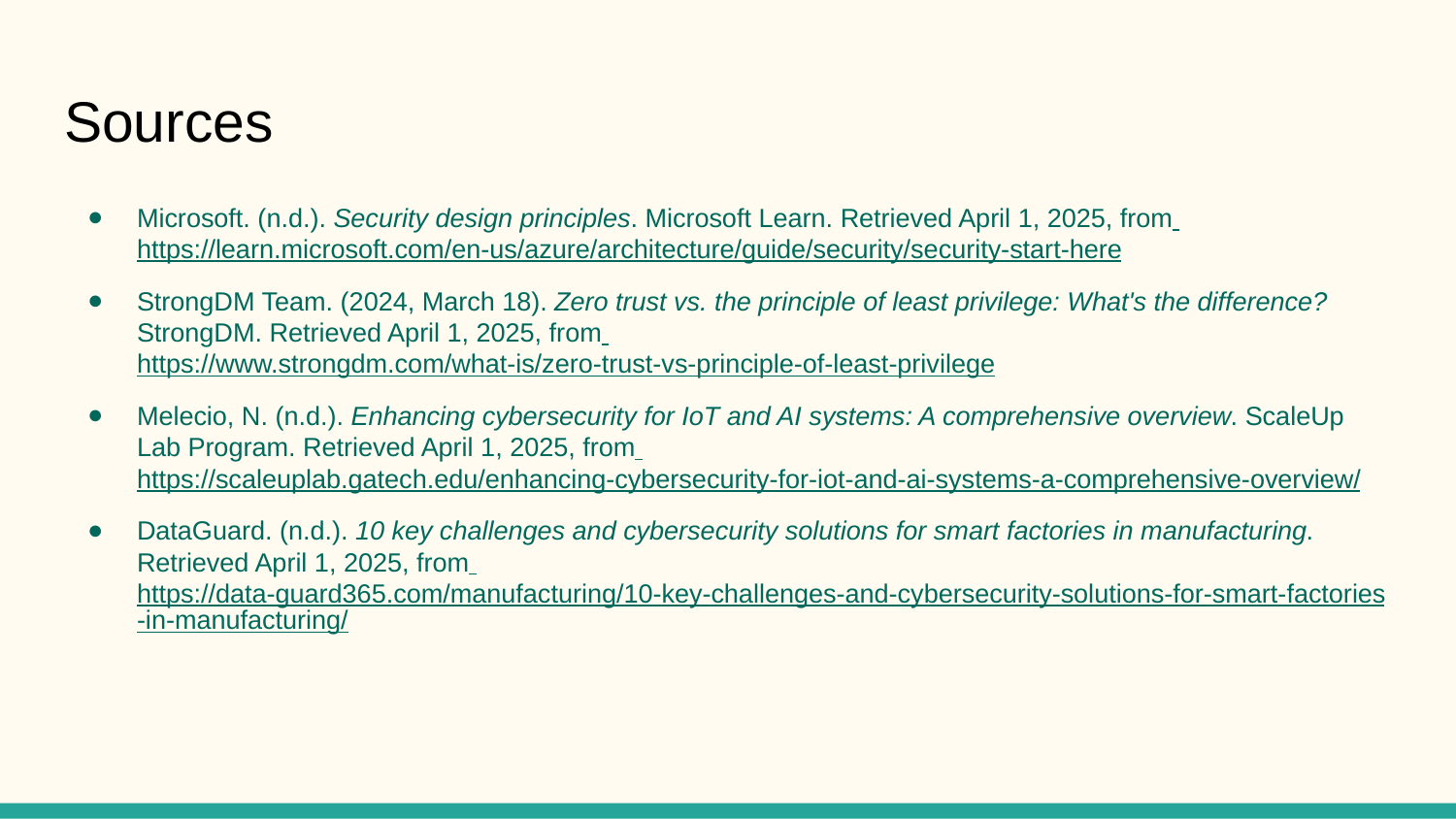

# Sources
Microsoft. (n.d.). Security design principles. Microsoft Learn. Retrieved April 1, 2025, from https://learn.microsoft.com/en-us/azure/architecture/guide/security/security-start-here
StrongDM Team. (2024, March 18). Zero trust vs. the principle of least privilege: What's the difference? StrongDM. Retrieved April 1, 2025, from https://www.strongdm.com/what-is/zero-trust-vs-principle-of-least-privilege
Melecio, N. (n.d.). Enhancing cybersecurity for IoT and AI systems: A comprehensive overview. ScaleUp Lab Program. Retrieved April 1, 2025, from https://scaleuplab.gatech.edu/enhancing-cybersecurity-for-iot-and-ai-systems-a-comprehensive-overview/​
DataGuard. (n.d.). 10 key challenges and cybersecurity solutions for smart factories in manufacturing. Retrieved April 1, 2025, from https://data-guard365.com/manufacturing/10-key-challenges-and-cybersecurity-solutions-for-smart-factories-in-manufacturing/